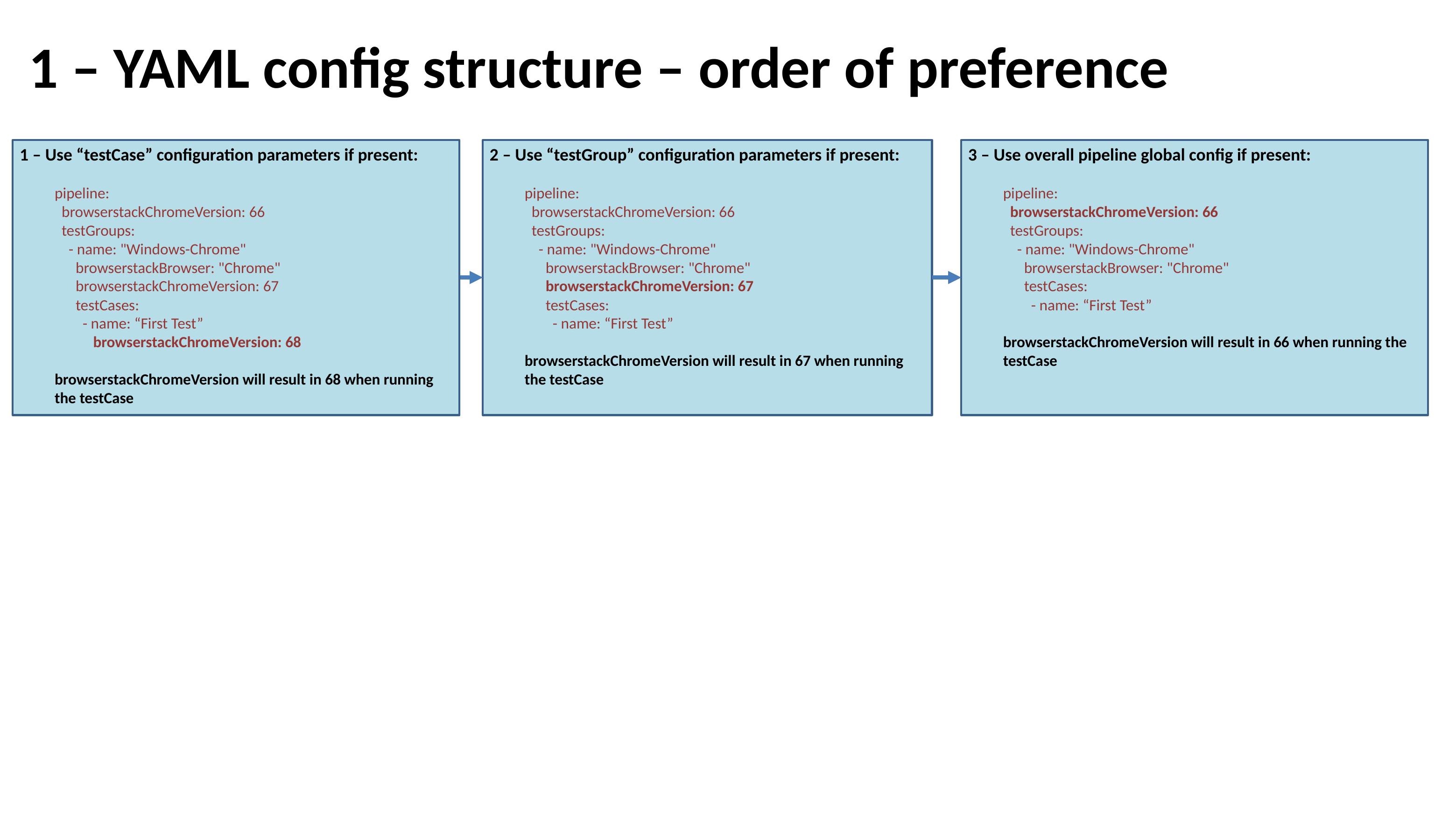

# 1 – YAML config structure – order of preference
3 – Use overall pipeline global config if present:

pipeline:
  browserstackChromeVersion: 66
  testGroups:
    - name: "Windows-Chrome"
      browserstackBrowser: "Chrome"
      testCases:
        - name: “First Test”

browserstackChromeVersion will result in 66 when running the testCase

1 – Use “testCase” configuration parameters if present:

pipeline:
  browserstackChromeVersion: 66
  testGroups:
    - name: "Windows-Chrome"
      browserstackBrowser: "Chrome"
      browserstackChromeVersion: 67
      testCases:
        - name: “First Test”
           browserstackChromeVersion: 68

browserstackChromeVersion will result in 68 when running the testCase
2 – Use “testGroup” configuration parameters if present:

pipeline:
  browserstackChromeVersion: 66
  testGroups:
    - name: "Windows-Chrome"
      browserstackBrowser: "Chrome"
      browserstackChromeVersion: 67
      testCases:
        - name: “First Test”

browserstackChromeVersion will result in 67 when running the testCase